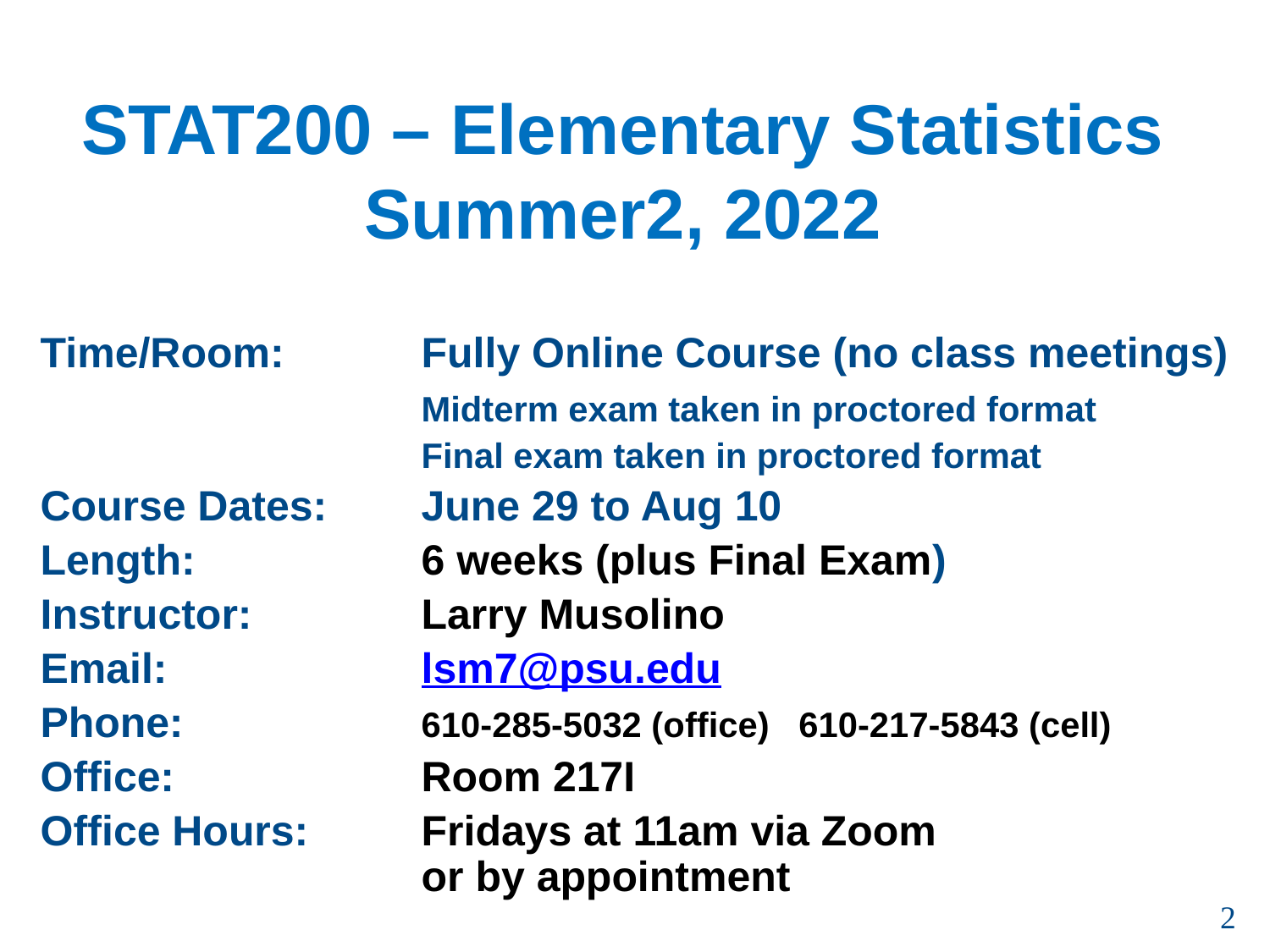

# STAT200 – Elementary Statistics Summer2, 2022

Time/Room:		Fully Online Course (no class meetings)
			Midterm exam taken in proctored format
			Final exam taken in proctored format
Course Dates: 	June 29 to Aug 10
Length:		6 weeks (plus Final Exam)
Instructor:		Larry Musolino
Email:		lsm7@psu.edu
Phone:		610-285-5032 (office)   610-217-5843 (cell)
Office:		Room 217I
Office Hours: 	Fridays at 11am via Zoom
			or by appointment
2